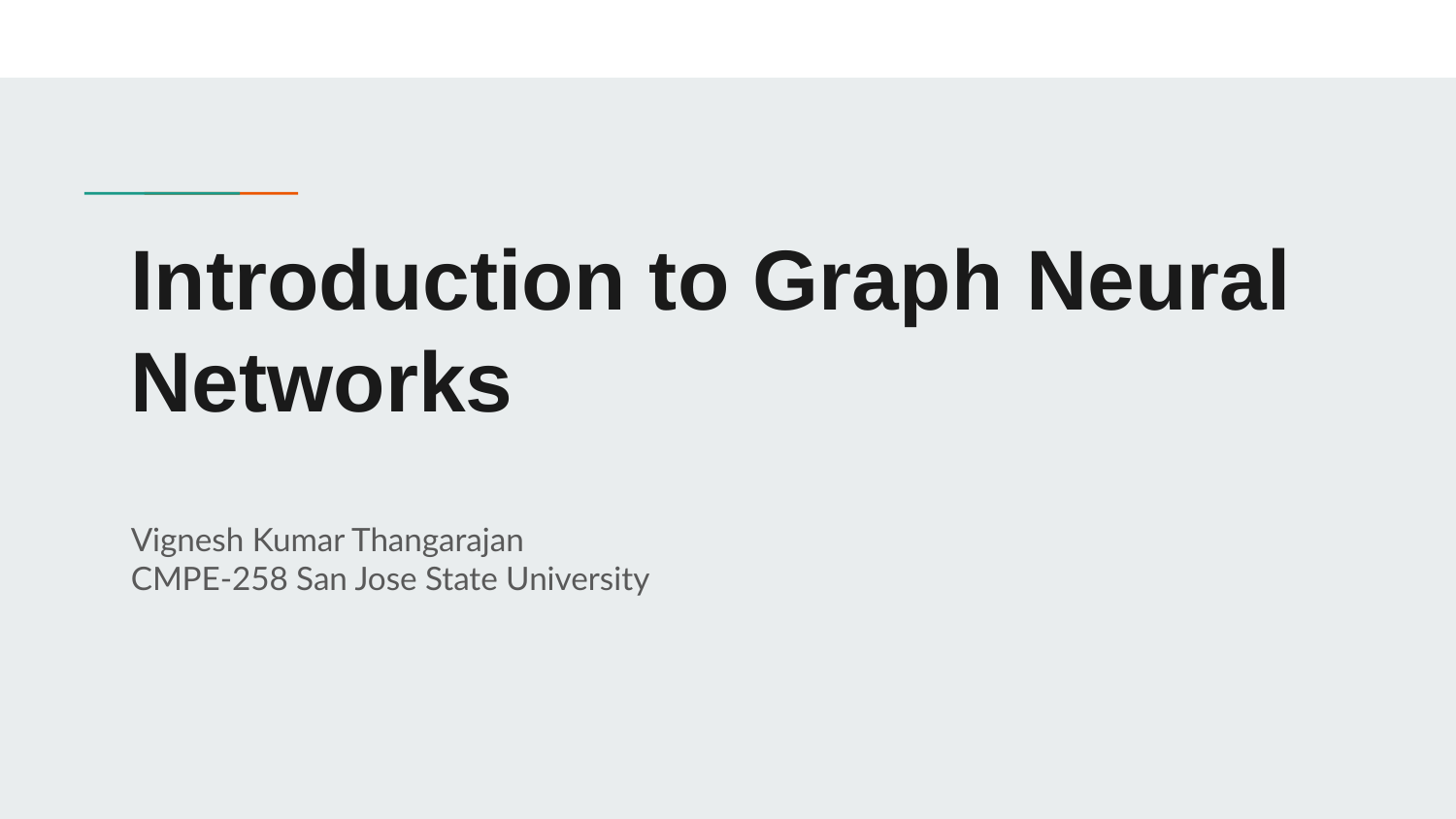

# Introduction to Graph Neural Networks
Vignesh Kumar Thangarajan
CMPE-258 San Jose State University